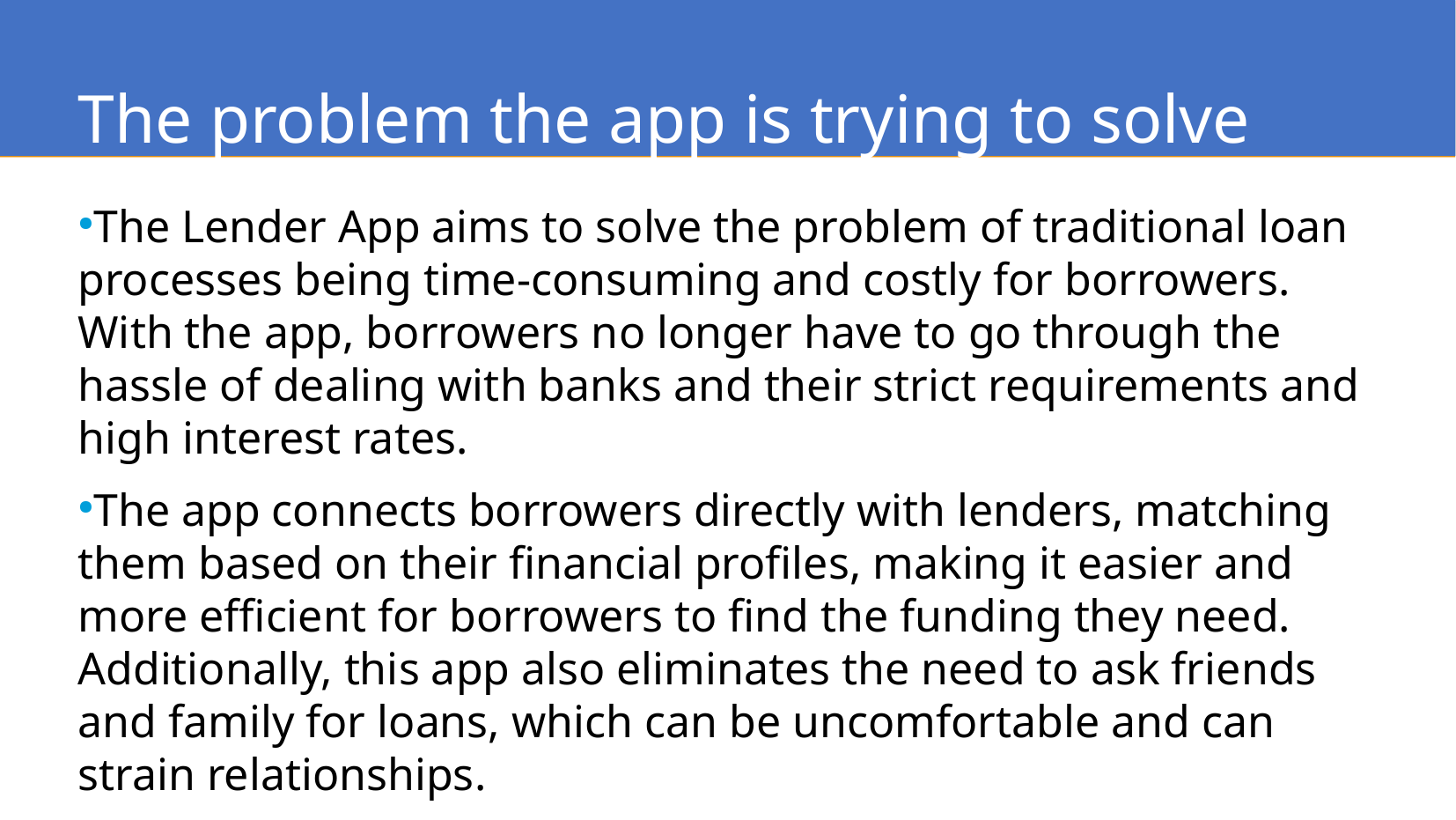

The problem the app is trying to solve
The Lender App aims to solve the problem of traditional loan processes being time-consuming and costly for borrowers. With the app, borrowers no longer have to go through the hassle of dealing with banks and their strict requirements and high interest rates.
The app connects borrowers directly with lenders, matching them based on their financial profiles, making it easier and more efficient for borrowers to find the funding they need. Additionally, this app also eliminates the need to ask friends and family for loans, which can be uncomfortable and can strain relationships.
 So the main point of the app is to facilitate a direct and streamlined process for connecting the supply of money with the demand of money.